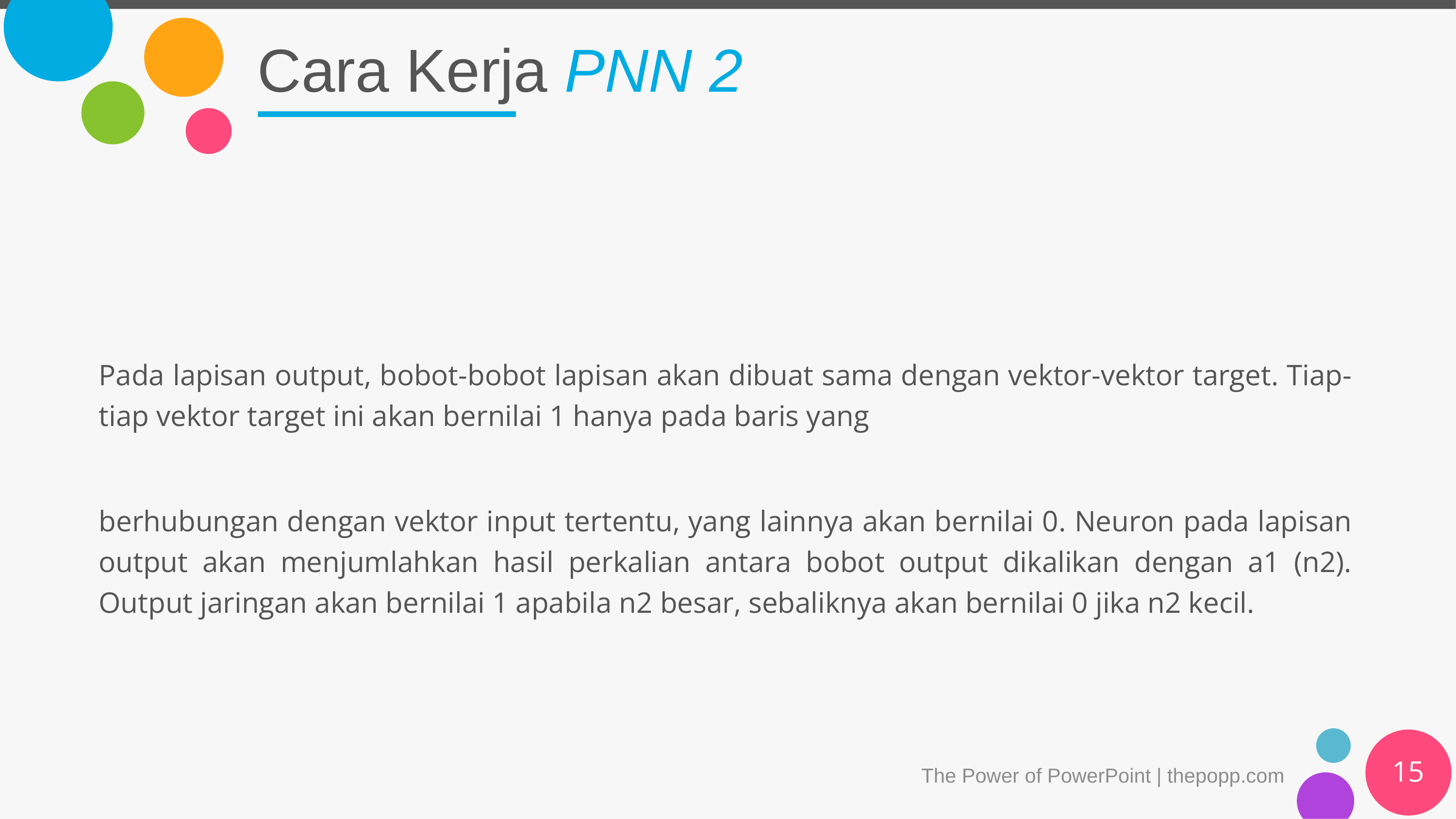

# Cara Kerja PNN 2

Pada lapisan output, bobot-bobot lapisan akan dibuat sama dengan vektor-vektor target. Tiap-tiap vektor target ini akan bernilai 1 hanya pada baris yang

berhubungan dengan vektor input tertentu, yang lainnya akan bernilai 0. Neuron pada lapisan output akan menjumlahkan hasil perkalian antara bobot output dikalikan dengan a1 (n2). Output jaringan akan bernilai 1 apabila n2 besar, sebaliknya akan bernilai 0 jika n2 kecil.
15
The Power of PowerPoint | thepopp.com